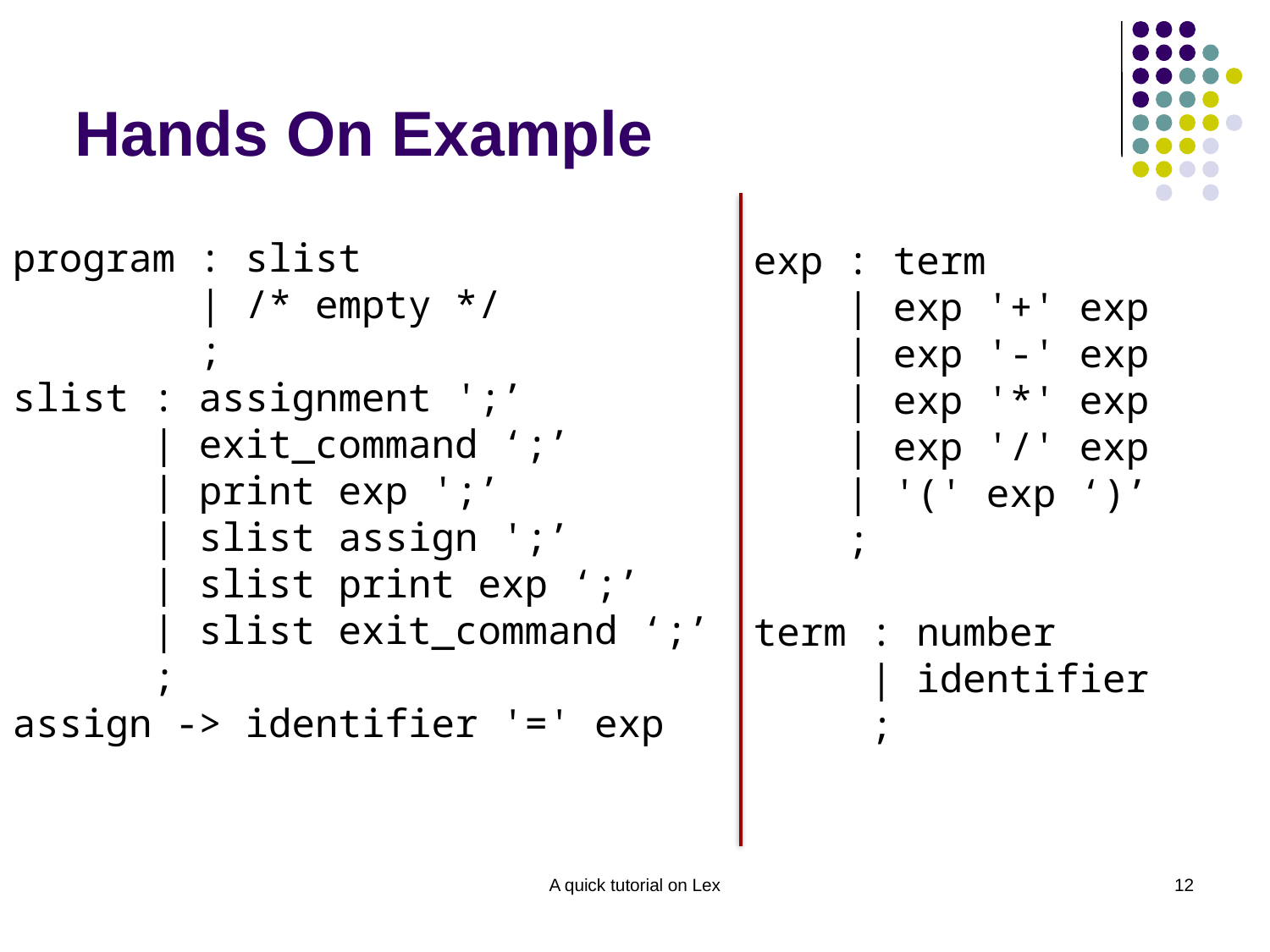

# Hands On Example
program : slist
        | /* empty */
        ;
slist : assignment ';’
      | exit_command ‘;’
      | print exp ';’
      | slist assign ';’
      | slist print exp ‘;’
      | slist exit_command ‘;’
      ;
assign -> identifier '=' exp
exp : term
    | exp '+' exp
    | exp '-' exp
    | exp '*' exp
    | exp '/' exp
    | '(' exp ‘)’
    ;

term : number
     | identifier
     ;
A quick tutorial on Lex
12